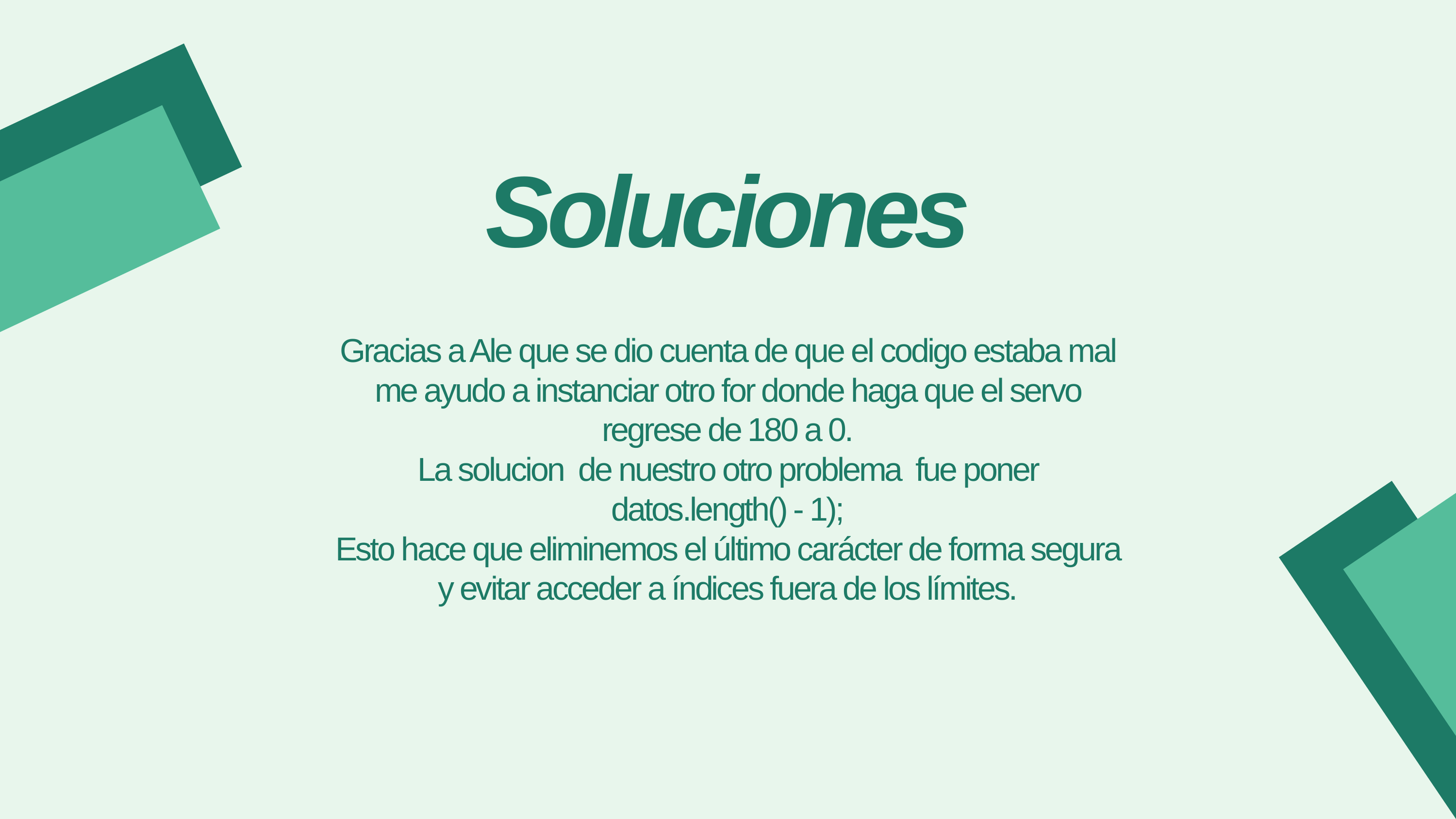

Soluciones

Gracias a Ale que se dio cuenta de que el codigo estaba mal me ayudo a instanciar otro for donde haga que el servo regrese de 180 a 0.
La solucion  de nuestro otro problema  fue poner datos.length() - 1);
Esto hace que eliminemos el último carácter de forma segura y evitar acceder a índices fuera de los límites.